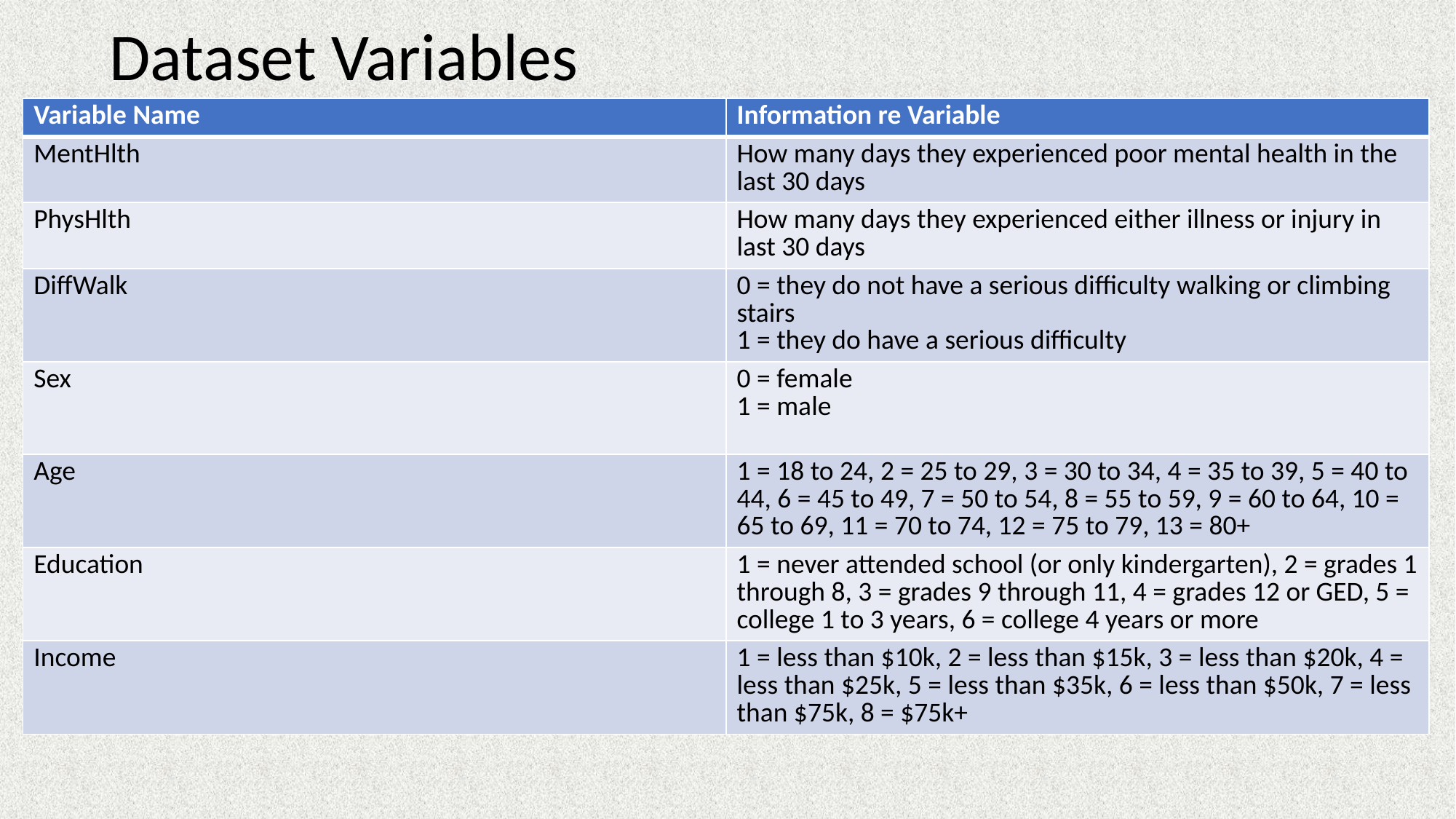

# Dataset Variables
| Variable Name | Information re Variable |
| --- | --- |
| MentHlth | How many days they experienced poor mental health in the last 30 days |
| PhysHlth | How many days they experienced either illness or injury in last 30 days |
| DiffWalk | 0 = they do not have a serious difficulty walking or climbing stairs 1 = they do have a serious difficulty |
| Sex | 0 = female 1 = male |
| Age | 1 = 18 to 24, 2 = 25 to 29, 3 = 30 to 34, 4 = 35 to 39, 5 = 40 to 44, 6 = 45 to 49, 7 = 50 to 54, 8 = 55 to 59, 9 = 60 to 64, 10 = 65 to 69, 11 = 70 to 74, 12 = 75 to 79, 13 = 80+ |
| Education | 1 = never attended school (or only kindergarten), 2 = grades 1 through 8, 3 = grades 9 through 11, 4 = grades 12 or GED, 5 = college 1 to 3 years, 6 = college 4 years or more |
| Income | 1 = less than $10k, 2 = less than $15k, 3 = less than $20k, 4 = less than $25k, 5 = less than $35k, 6 = less than $50k, 7 = less than $75k, 8 = $75k+ |